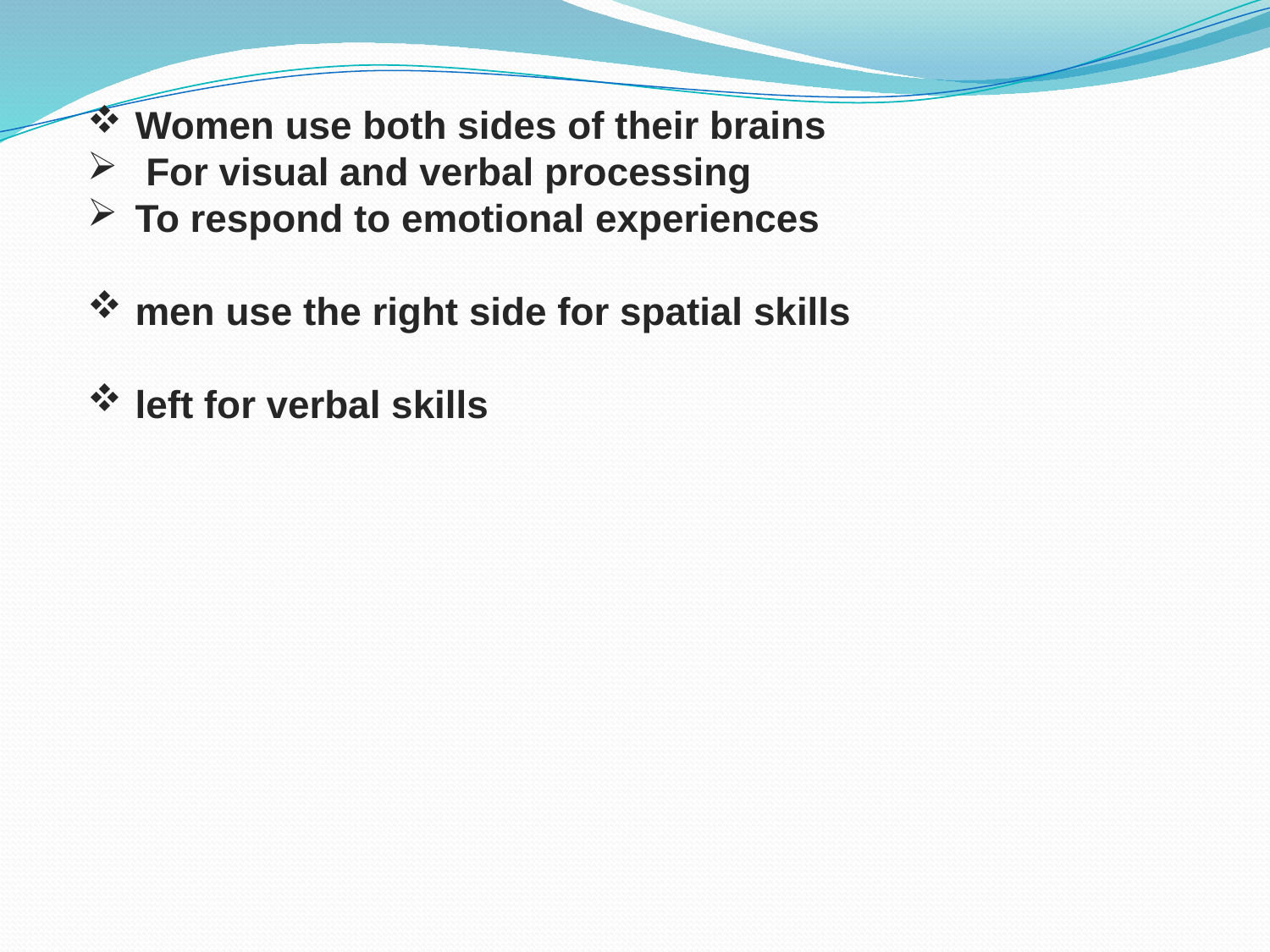

Women use both sides of their brains
 For visual and verbal processing
To respond to emotional experiences

men use the right side for spatial skills

left for verbal skills